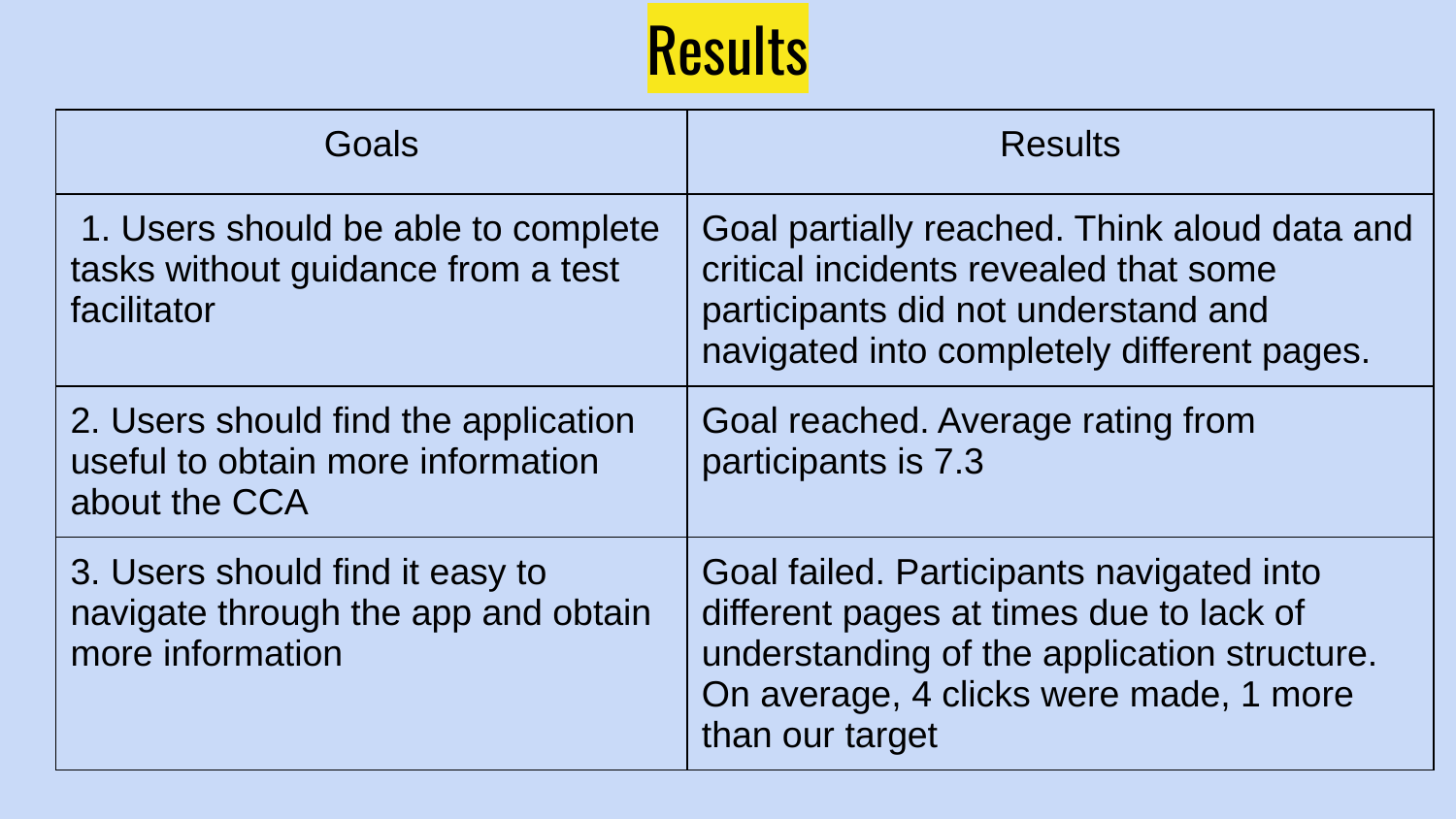

Results
| Goals | Results |
| --- | --- |
| 1. Users should be able to complete tasks without guidance from a test facilitator | Goal partially reached. Think aloud data and critical incidents revealed that some participants did not understand and navigated into completely different pages. |
| 2. Users should find the application useful to obtain more information about the CCA | Goal reached. Average rating from participants is 7.3 |
| 3. Users should find it easy to navigate through the app and obtain more information | Goal failed. Participants navigated into different pages at times due to lack of understanding of the application structure. On average, 4 clicks were made, 1 more than our target |